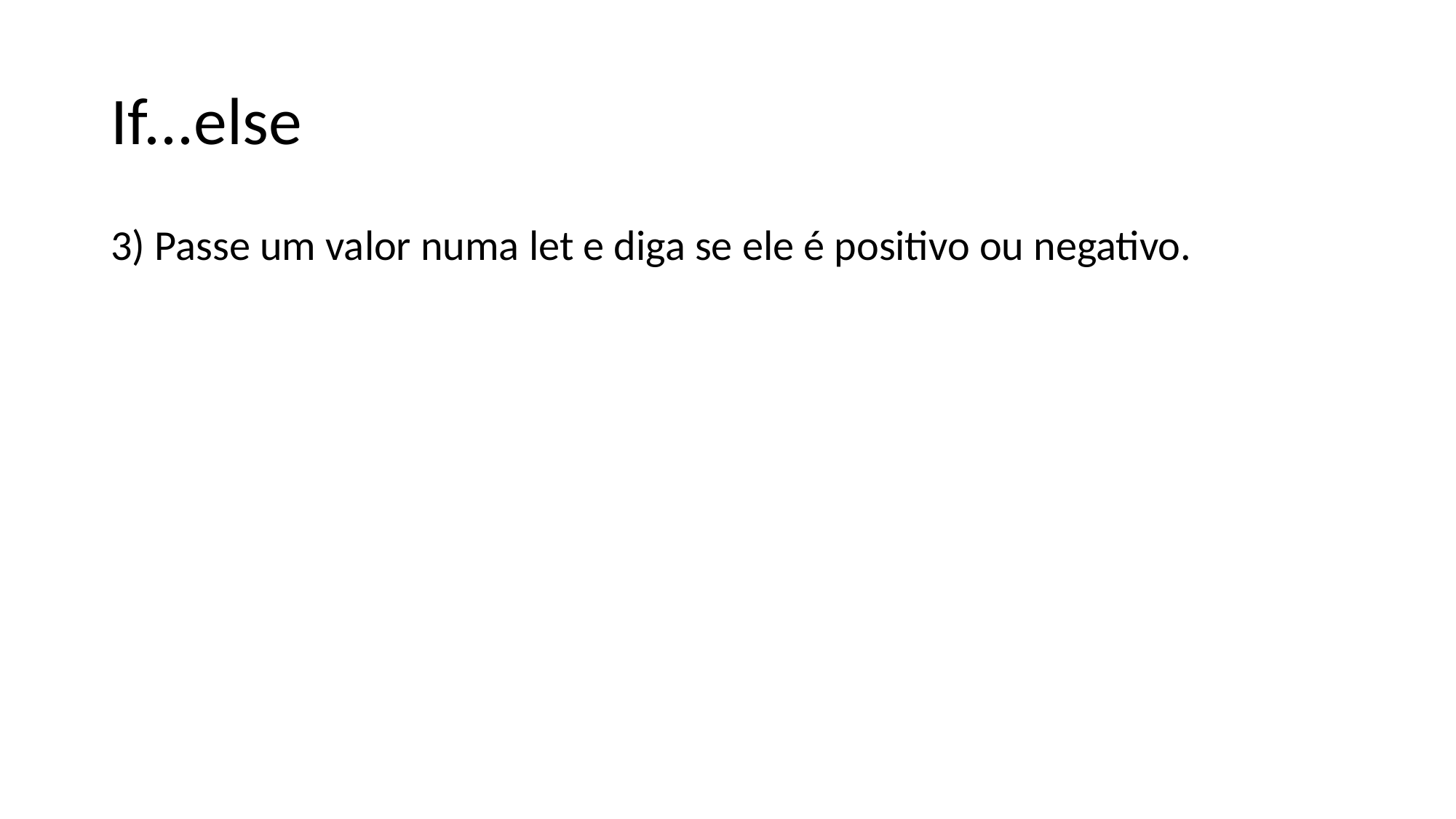

# If...else
3) Passe um valor numa let e diga se ele é positivo ou negativo.